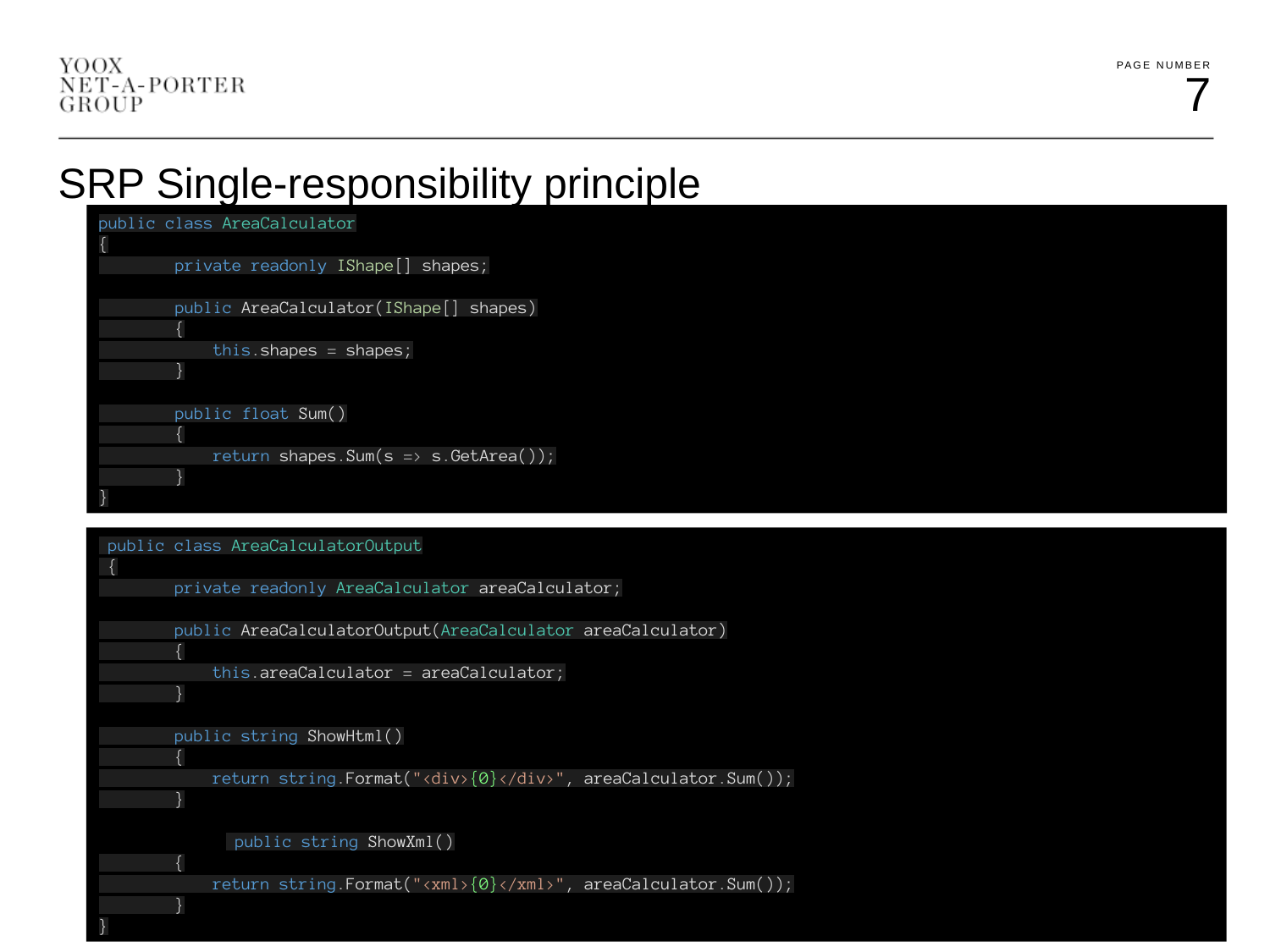

SRP Single-responsibility principle

public class AreaCalculator
{
        private readonly IShape[] shapes;

        public AreaCalculator(IShape[] shapes)
        {
            this.shapes = shapes;
        }

        public float Sum()
        {
            return shapes.Sum(s => s.GetArea());
        }
}
 public class AreaCalculatorOutput
 {
        private readonly AreaCalculator areaCalculator;

        public AreaCalculatorOutput(AreaCalculator areaCalculator)
        {
            this.areaCalculator = areaCalculator;
        }

        public string ShowHtml()
        {
            return string.Format("<div>{0}</div>", areaCalculator.Sum());
        }

	 public string ShowXml()
        {
            return string.Format("<xml>{0}</xml>", areaCalculator.Sum());
        }
}